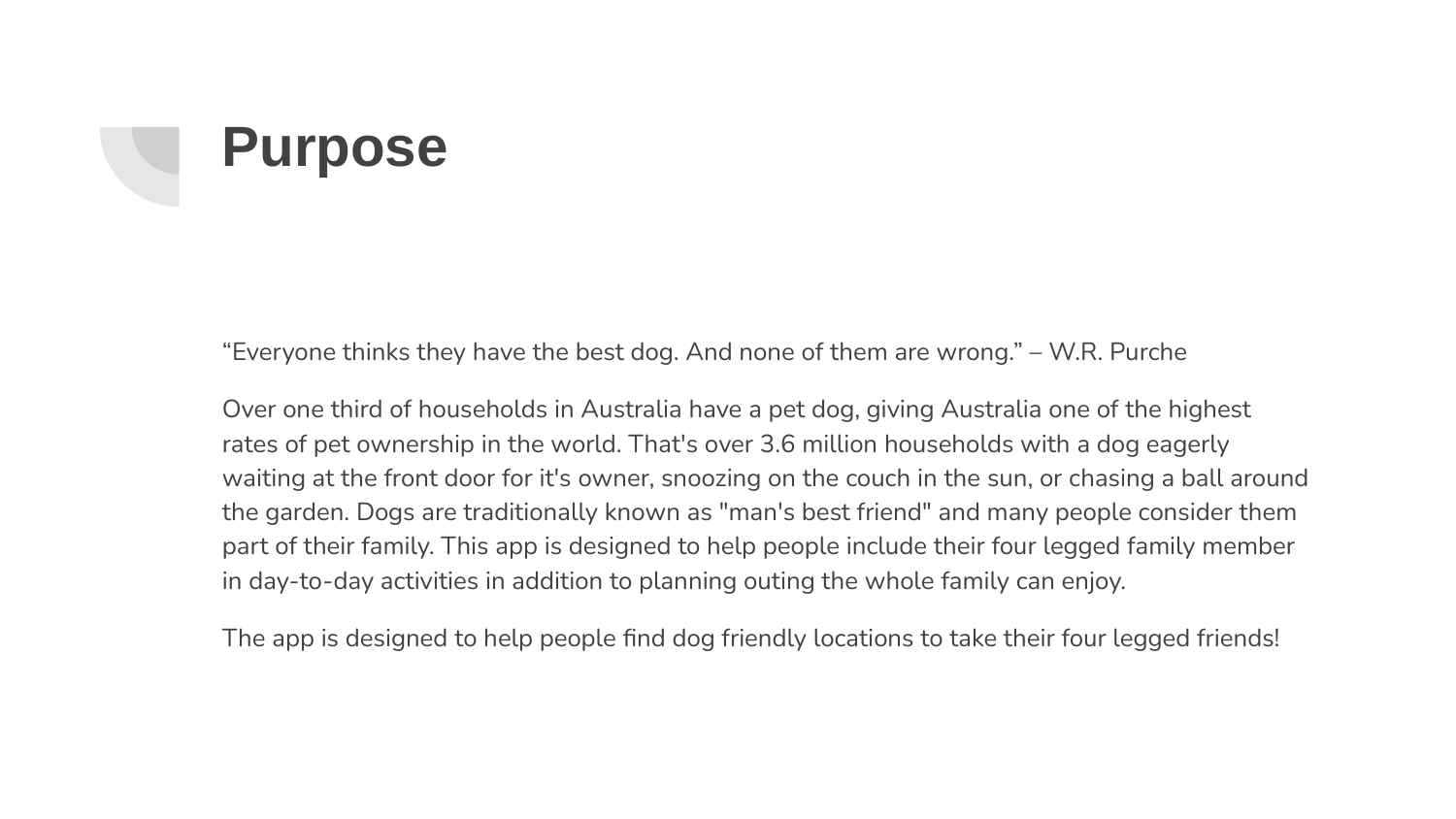

# Purpose
“Everyone thinks they have the best dog. And none of them are wrong.” – W.R. Purche
Over one third of households in Australia have a pet dog, giving Australia one of the highest rates of pet ownership in the world. That's over 3.6 million households with a dog eagerly waiting at the front door for it's owner, snoozing on the couch in the sun, or chasing a ball around the garden. Dogs are traditionally known as "man's best friend" and many people consider them part of their family. This app is designed to help people include their four legged family member in day-to-day activities in addition to planning outing the whole family can enjoy.
The app is designed to help people find dog friendly locations to take their four legged friends!